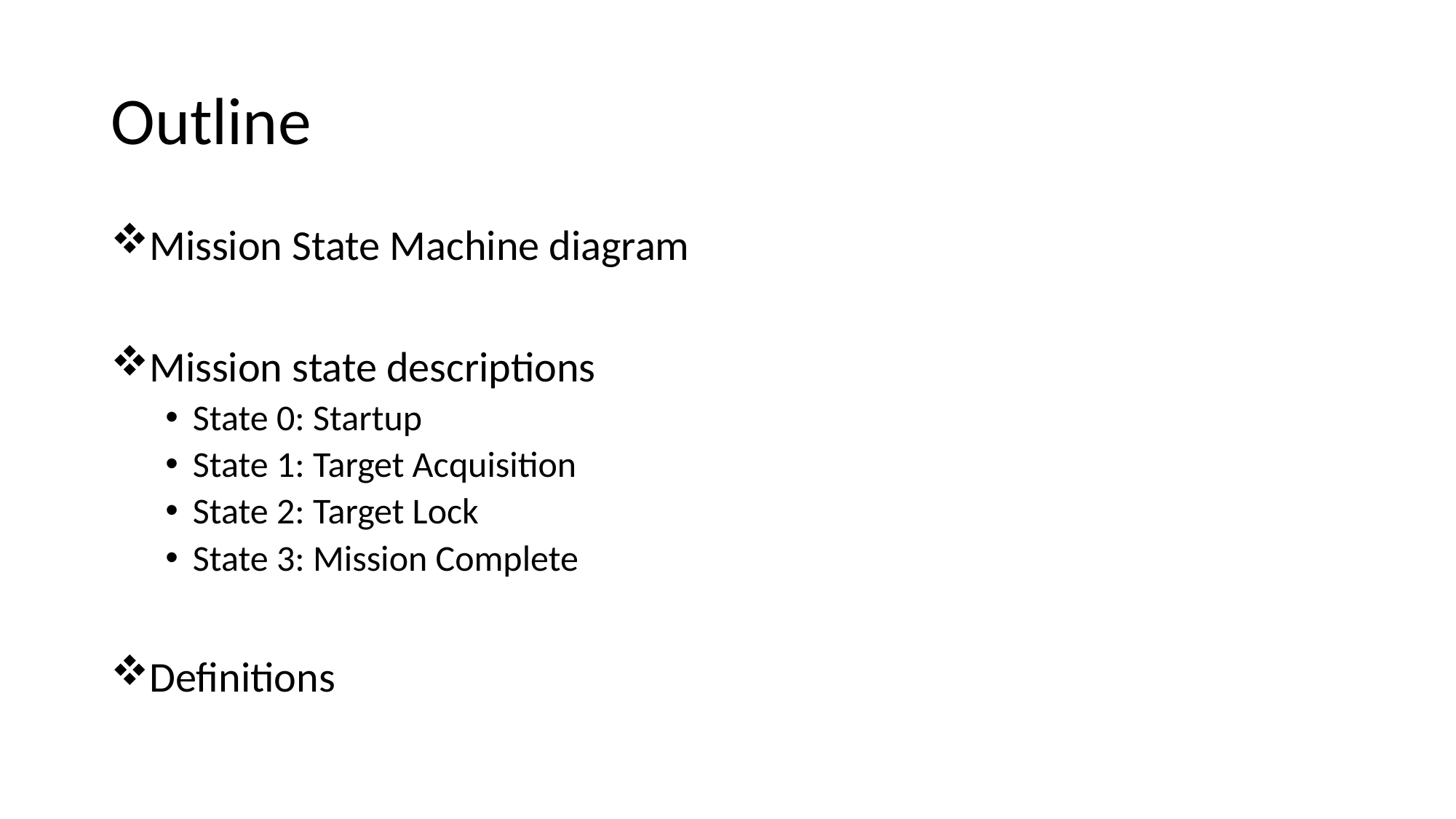

# Outline
Mission State Machine diagram

Mission state descriptions
State 0: Startup
State 1: Target Acquisition
State 2: Target Lock
State 3: Mission Complete

Definitions